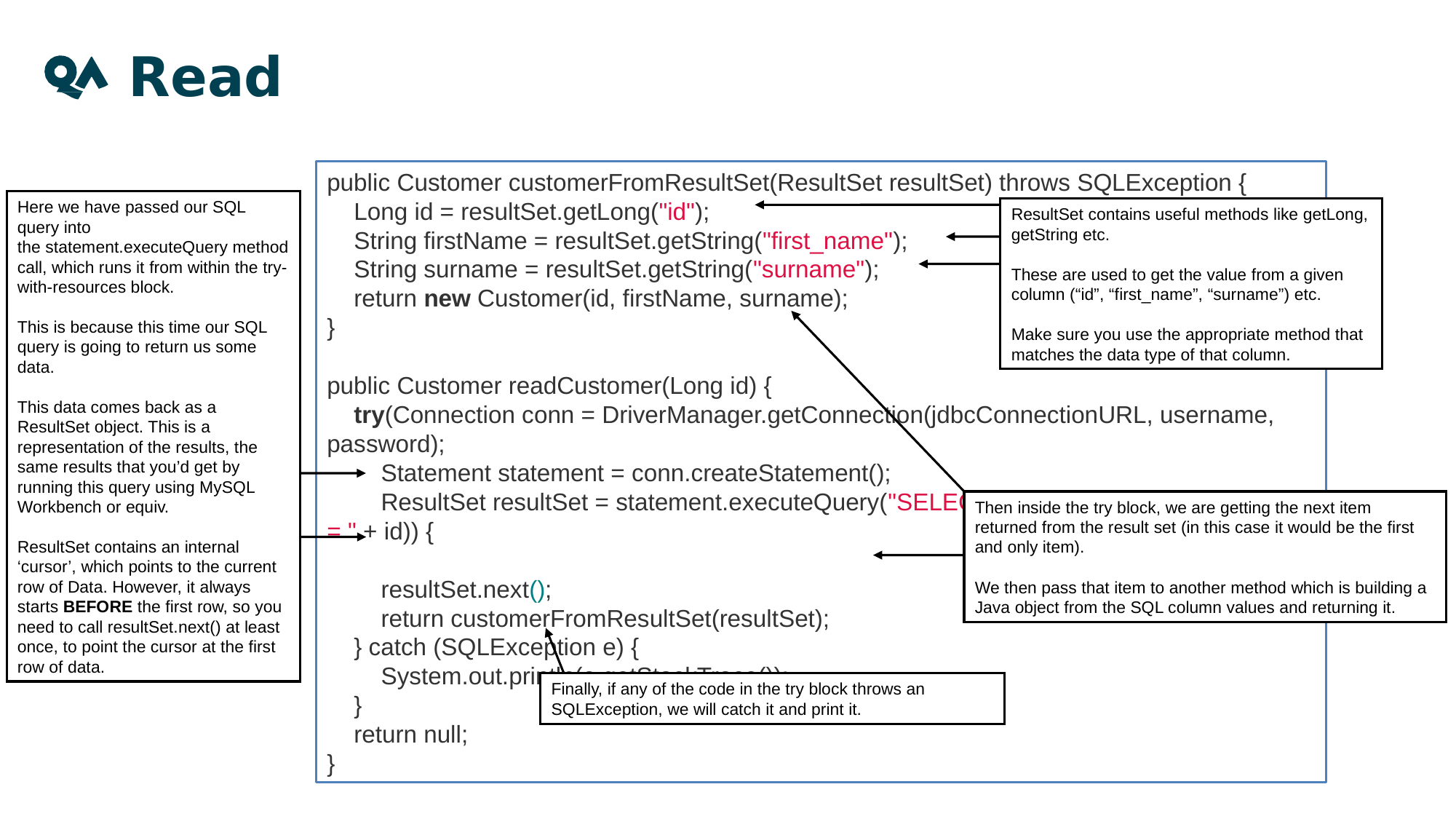

# Read

public Customer customerFromResultSet(ResultSet resultSet) throws SQLException {
    Long id = resultSet.getLong("id");
    String firstName = resultSet.getString("first_name");
    String surname = resultSet.getString("surname");
    return new Customer(id, firstName, surname);
}

public Customer readCustomer(Long id) {
    try(Connection conn = DriverManager.getConnection(jdbcConnectionURL, username, password);
        Statement statement = conn.createStatement();
        ResultSet resultSet = statement.executeQuery("SELECT FROM customers WHERE id = " + id)) {

        resultSet.next();
        return customerFromResultSet(resultSet);
    } catch (SQLException e) {
        System.out.println(e.getStackTrace());
    }
    return null;
}
Here we have passed our SQL query into the statement.executeQuery method call, which runs it from within the try-with-resources block.
This is because this time our SQL query is going to return us some data.
This data comes back as a ResultSet object. This is a representation of the results, the same results that you’d get by running this query using MySQL Workbench or equiv.
ResultSet contains an internal ‘cursor’, which points to the current row of Data. However, it always starts BEFORE the first row, so you need to call resultSet.next() at least once, to point the cursor at the first row of data.
ResultSet contains useful methods like getLong, getString etc.
These are used to get the value from a given column (“id”, “first_name”, “surname”) etc.

Make sure you use the appropriate method that matches the data type of that column.

Then inside the try block, we are getting the next item returned from the result set (in this case it would be the first and only item).

We then pass that item to another method which is building a Java object from the SQL column values and returning it.

Finally, if any of the code in the try block throws an SQLException, we will catch it and print it.